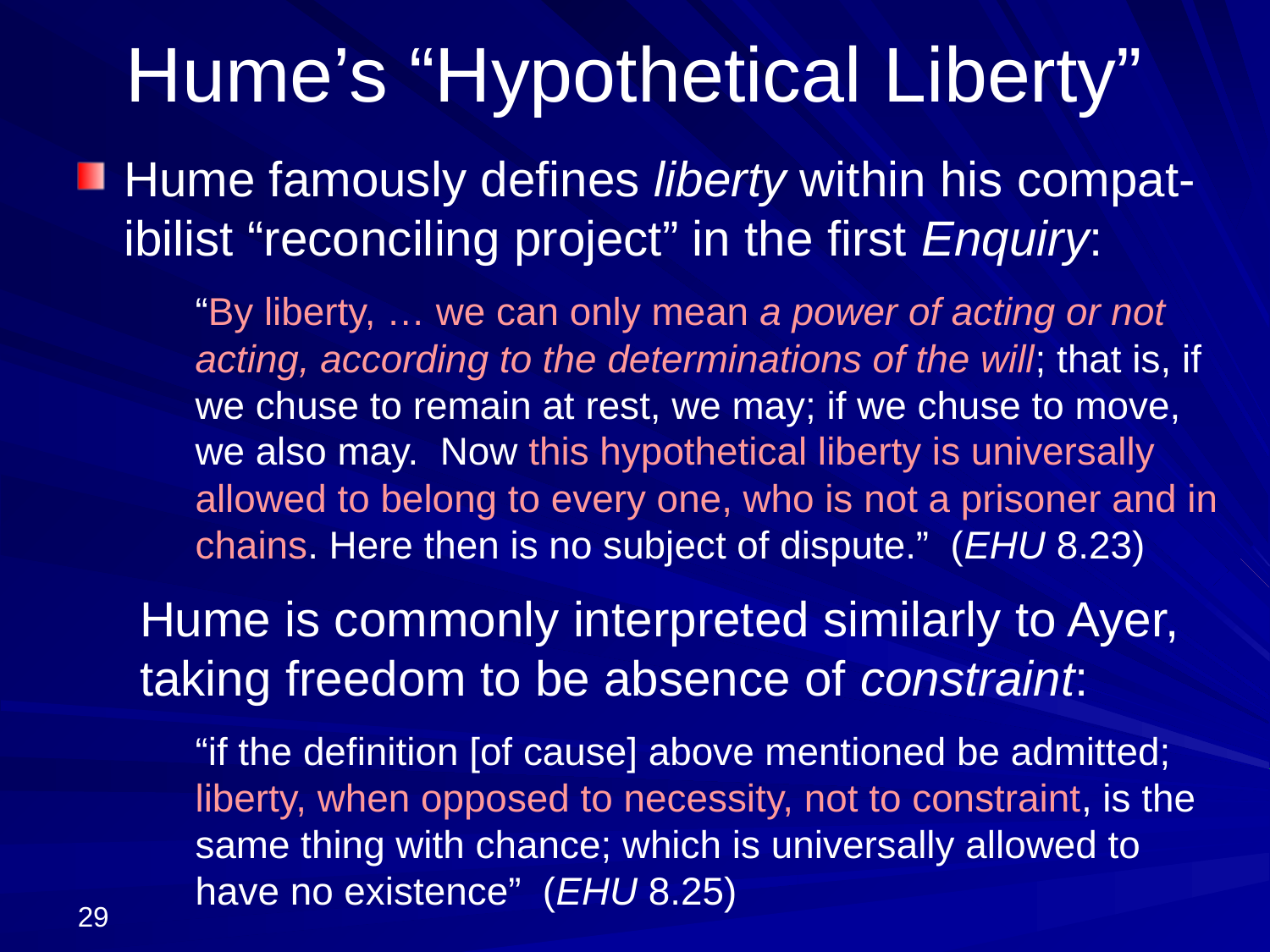

# Hume’s “Hypothetical Liberty”
Hume famously defines liberty within his compat-ibilist “reconciling project” in the first Enquiry:
“By liberty, … we can only mean a power of acting or not acting, according to the determinations of the will; that is, if we chuse to remain at rest, we may; if we chuse to move, we also may.  Now this hypothetical liberty is universally allowed to belong to every one, who is not a prisoner and in chains. Here then is no subject of dispute.”  (EHU 8.23)
Hume is commonly interpreted similarly to Ayer, taking freedom to be absence of constraint:
“if the definition [of cause] above mentioned be admitted; liberty, when opposed to necessity, not to constraint, is the same thing with chance; which is universally allowed to have no existence”  (EHU 8.25)

29